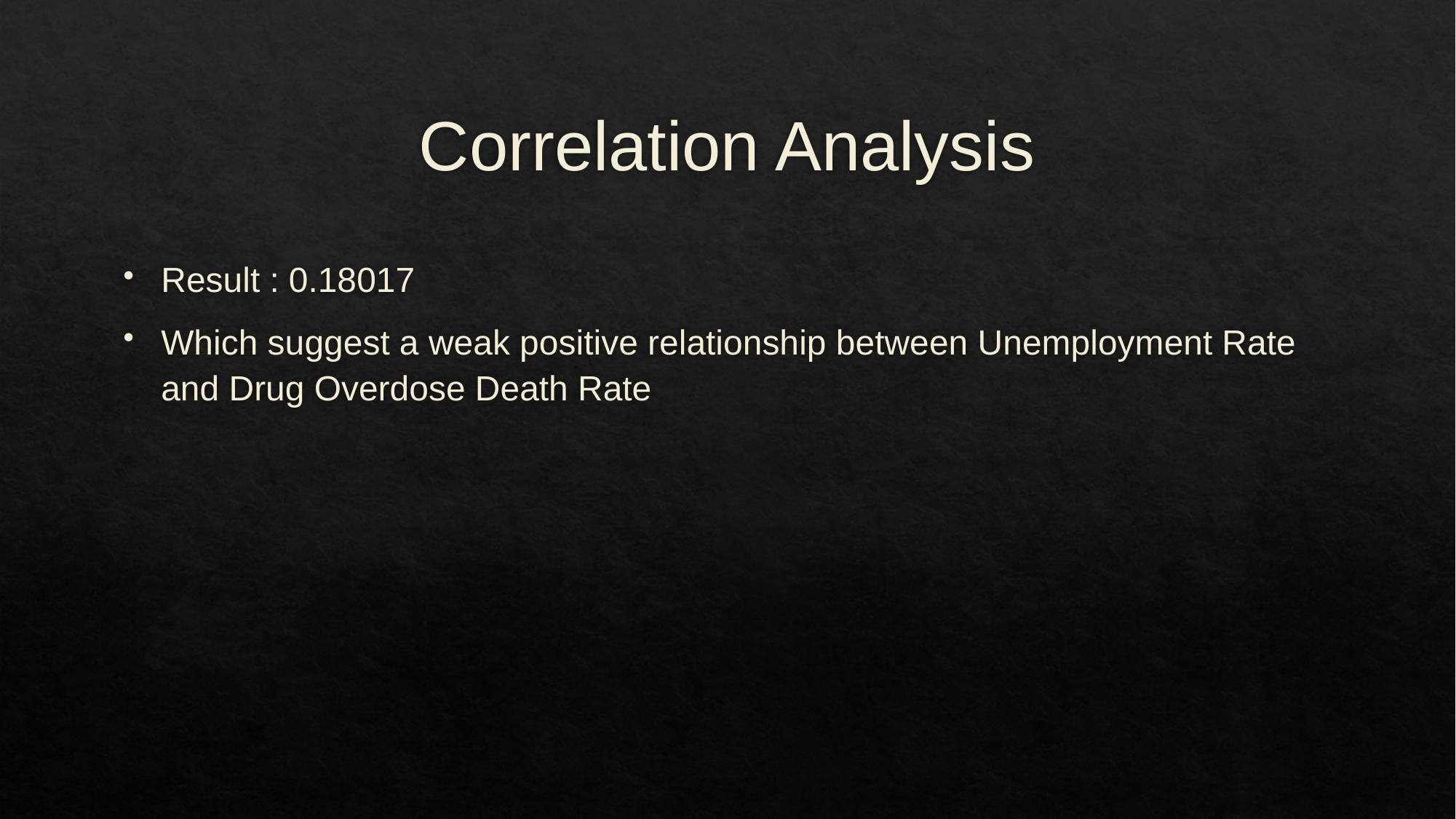

# Correlation Analysis
Result : 0.18017
Which suggest a weak positive relationship between Unemployment Rate and Drug Overdose Death Rate